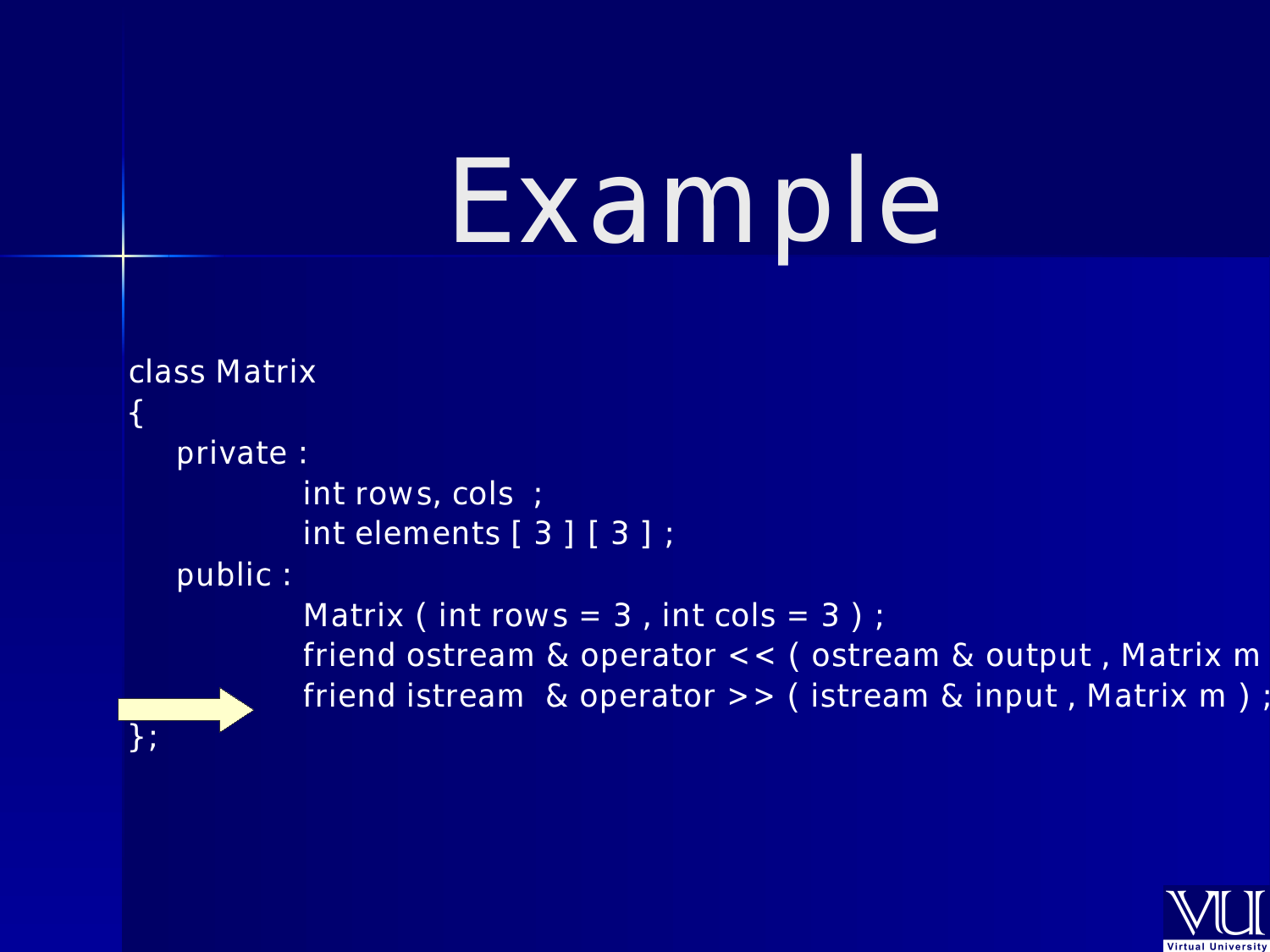

# Example
class Matrix
{
	private :
		int rows, cols  ;
		int elements [ 3 ] [ 3 ] ;
	public :
		Matrix ( int rows = 3 , int cols = 3 ) ;
		friend ostream & operator << ( ostream & output , Matrix m ) ;
	 	friend istream  & operator >> ( istream & input , Matrix m ) ;
};